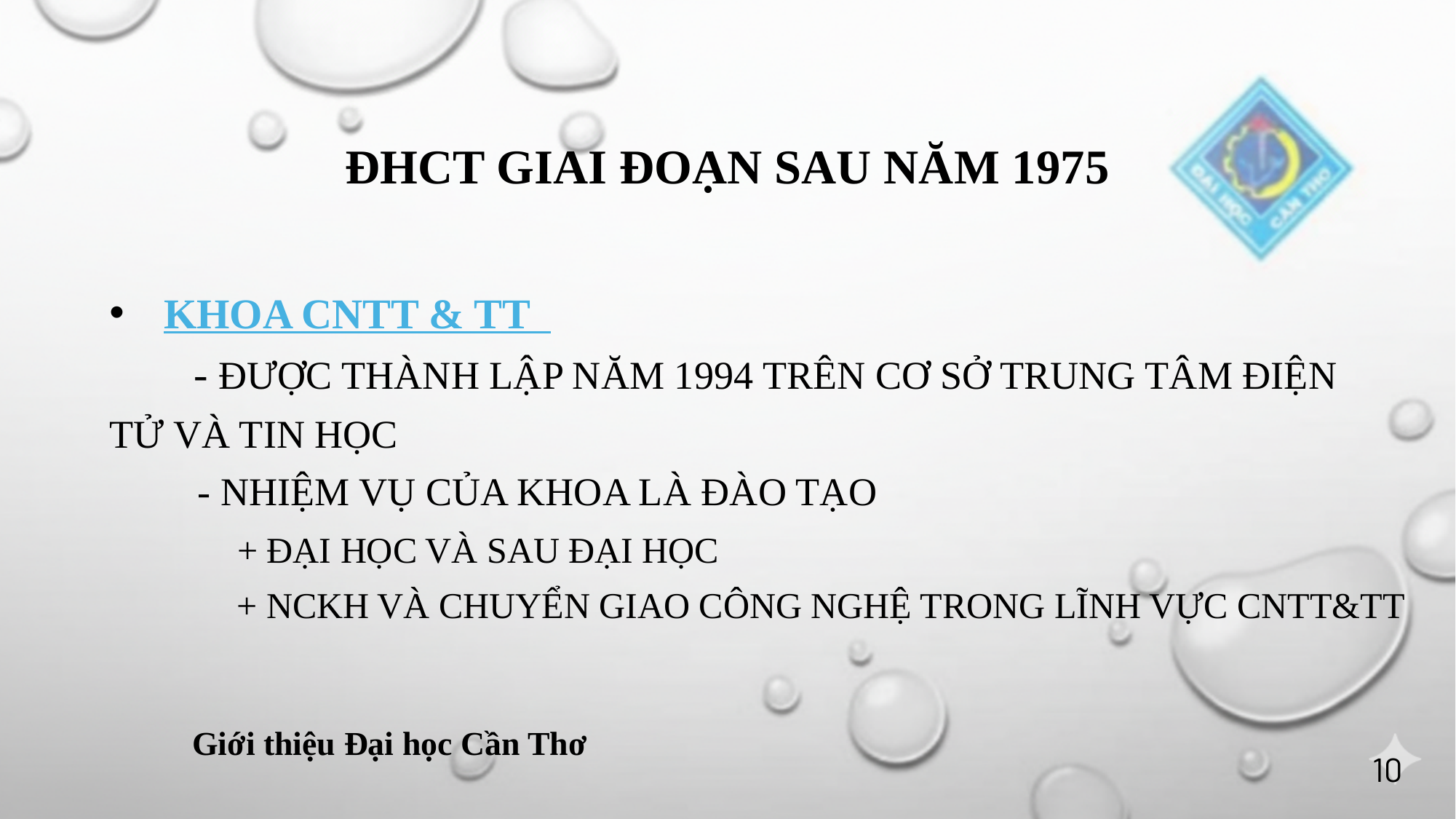

# ĐHCT GIAI ĐOẠN SAU NĂM 1975
KHOA CNTT & TT
        - ĐƯỢC THÀNH LẬP NĂM 1994 TRÊN CƠ SỞ TRUNG TÂM ĐIỆN
TỬ VÀ TIN HỌC
         - NHIỆM VỤ CỦA KHOA LÀ ĐÀO TẠO
             + ĐẠI HỌC VÀ SAU ĐẠI HỌC
              + NCKH VÀ CHUYỂN GIAO CÔNG NGHỆ TRONG LĨNH VỰC CNTT&TT

Giới thiệu Đại học Cần Thơ

10